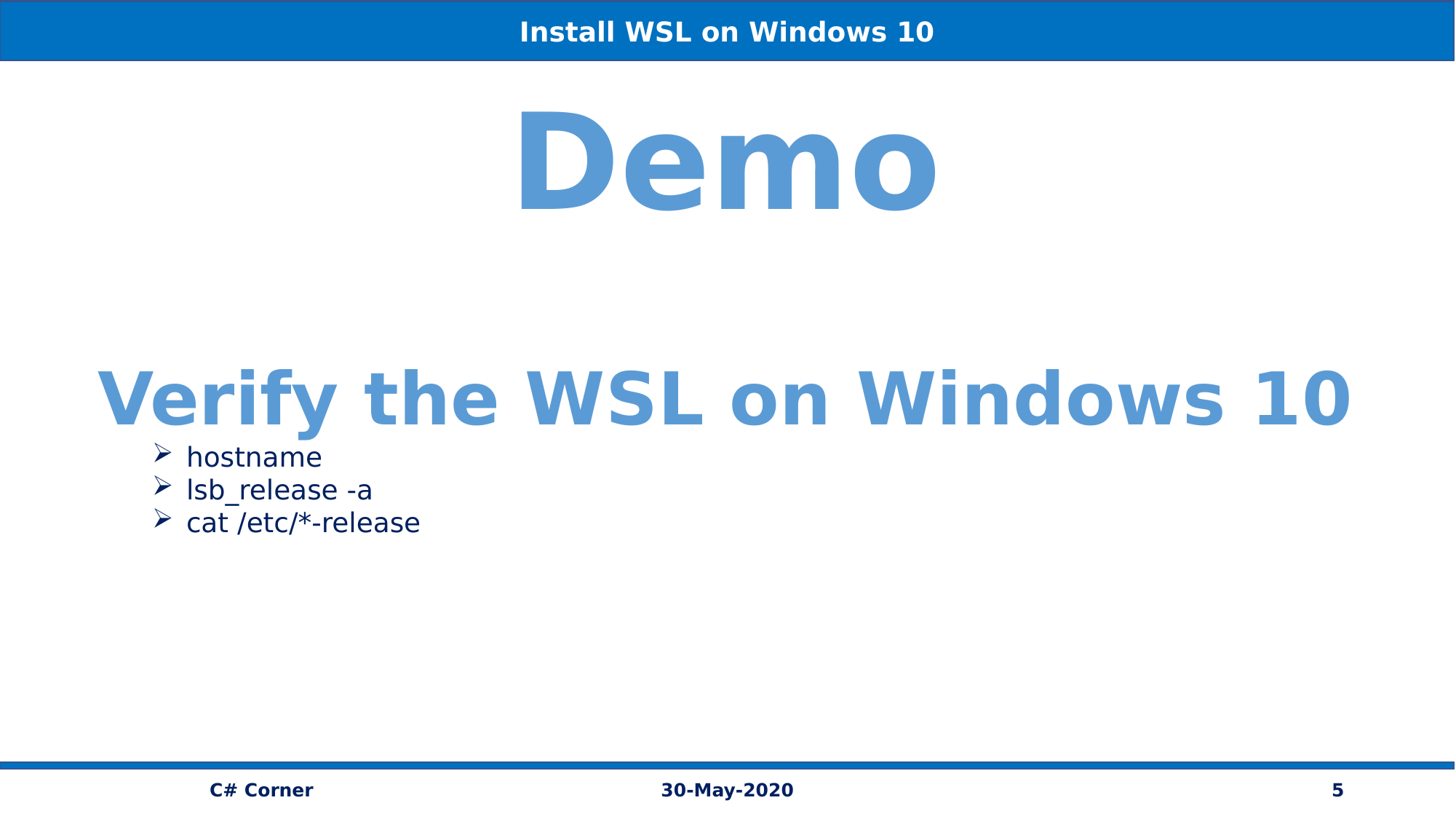

Install WSL on Windows 10
Demo

Verify the WSL on Windows 10
hostname
lsb_release -a
cat /etc/*-release

30-May-2020
5
C# Corner